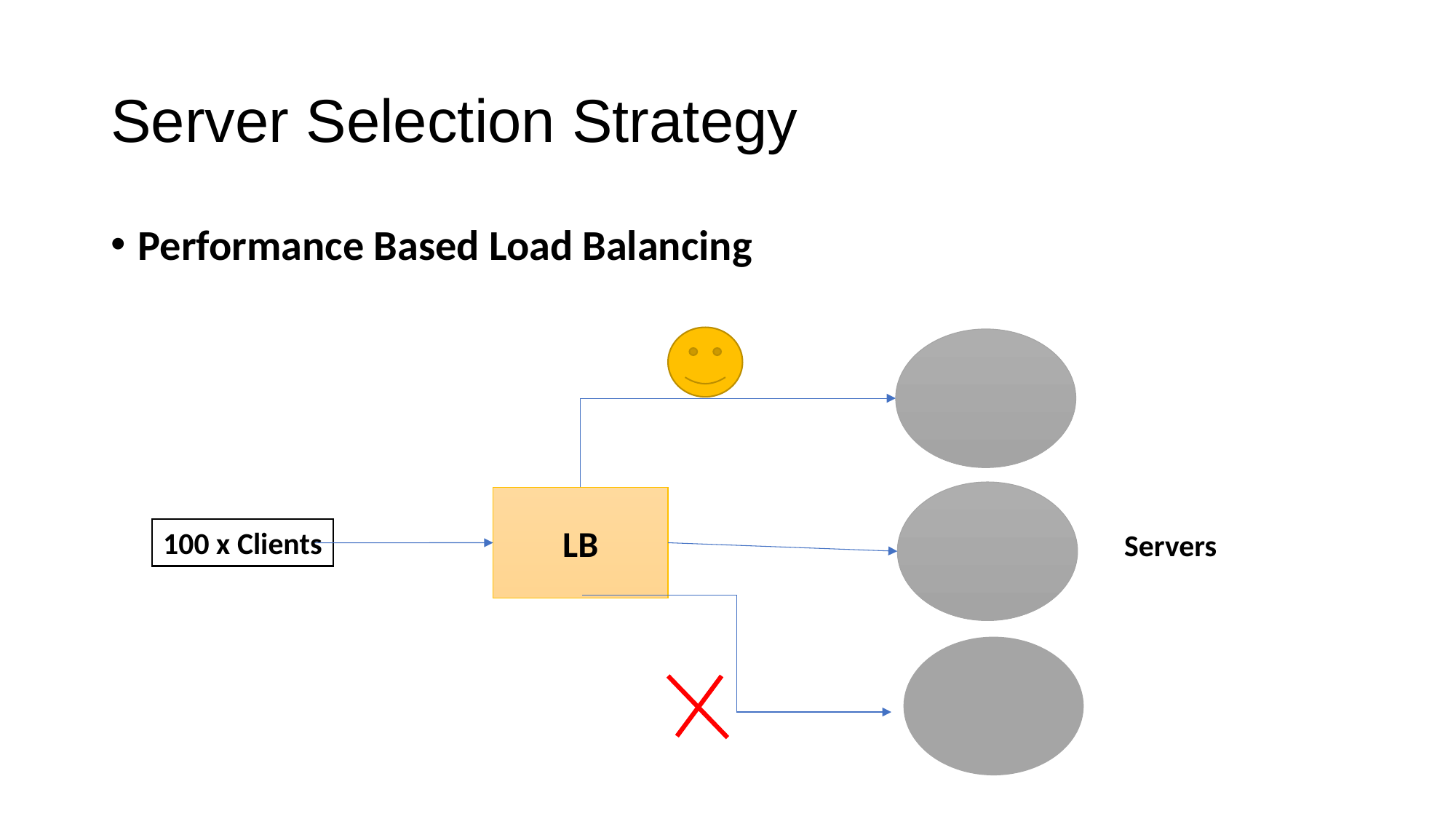

# Server Selection Strategy
Performance Based Load Balancing

LB
100 x Clients
Servers